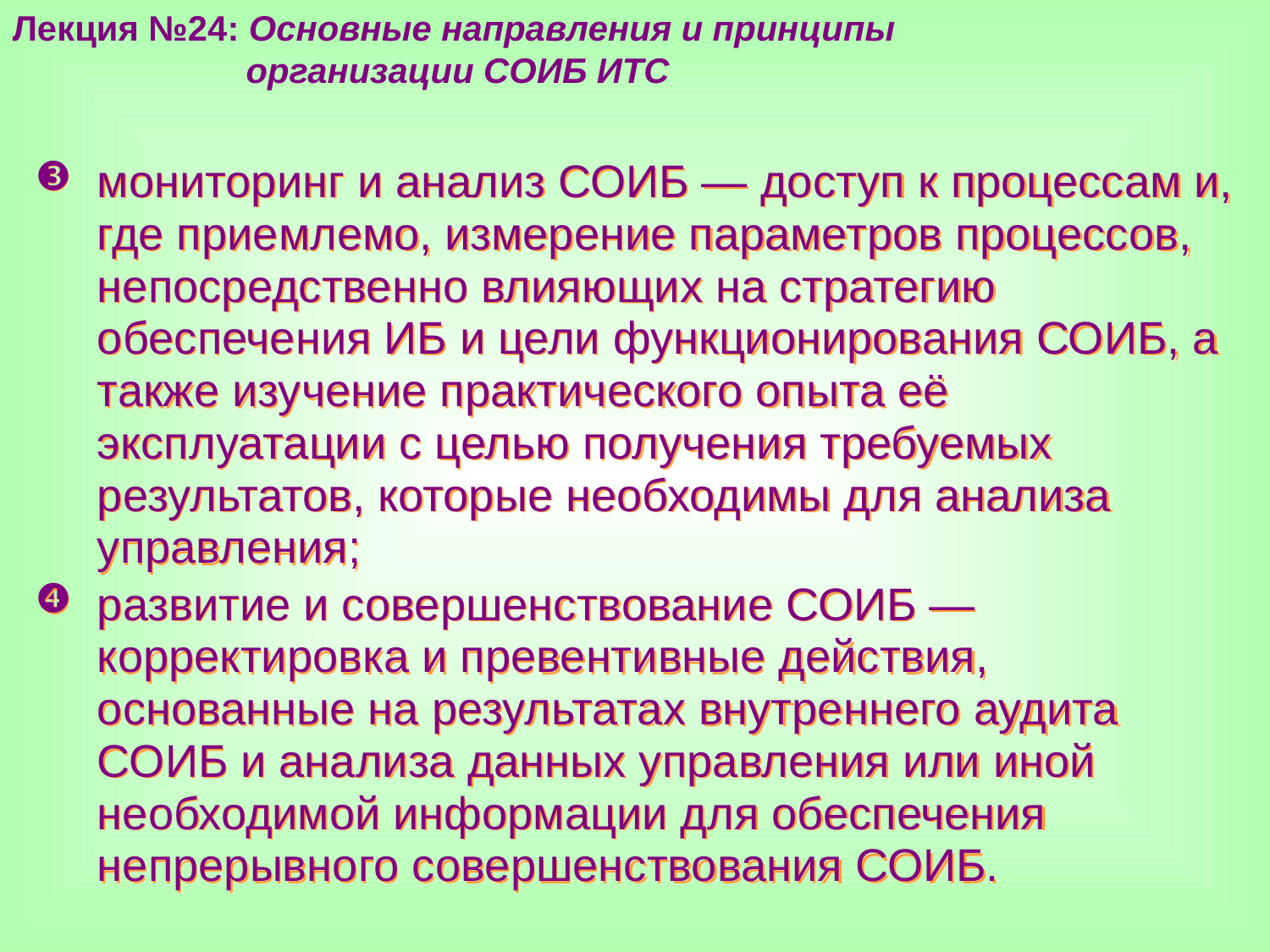

Лекция №24: Основные направления и принципы
                        организации СОИБ ИТС
мониторинг и анализ СОИБ — доступ к процессам и, где приемлемо, измерение параметров процессов, непосредственно влияющих на стратегию обеспечения ИБ и цели функционирования СОИБ, а также изучение практического опыта её эксплуатации с целью получения требуемых результатов, которые необходимы для анализа управления;
развитие и совершенствование СОИБ — корректировка и превентивные действия, основанные на результатах внутреннего аудита СОИБ и анализа данных управления или иной необходимой информации для обеспечения непрерывного совершенствования СОИБ.